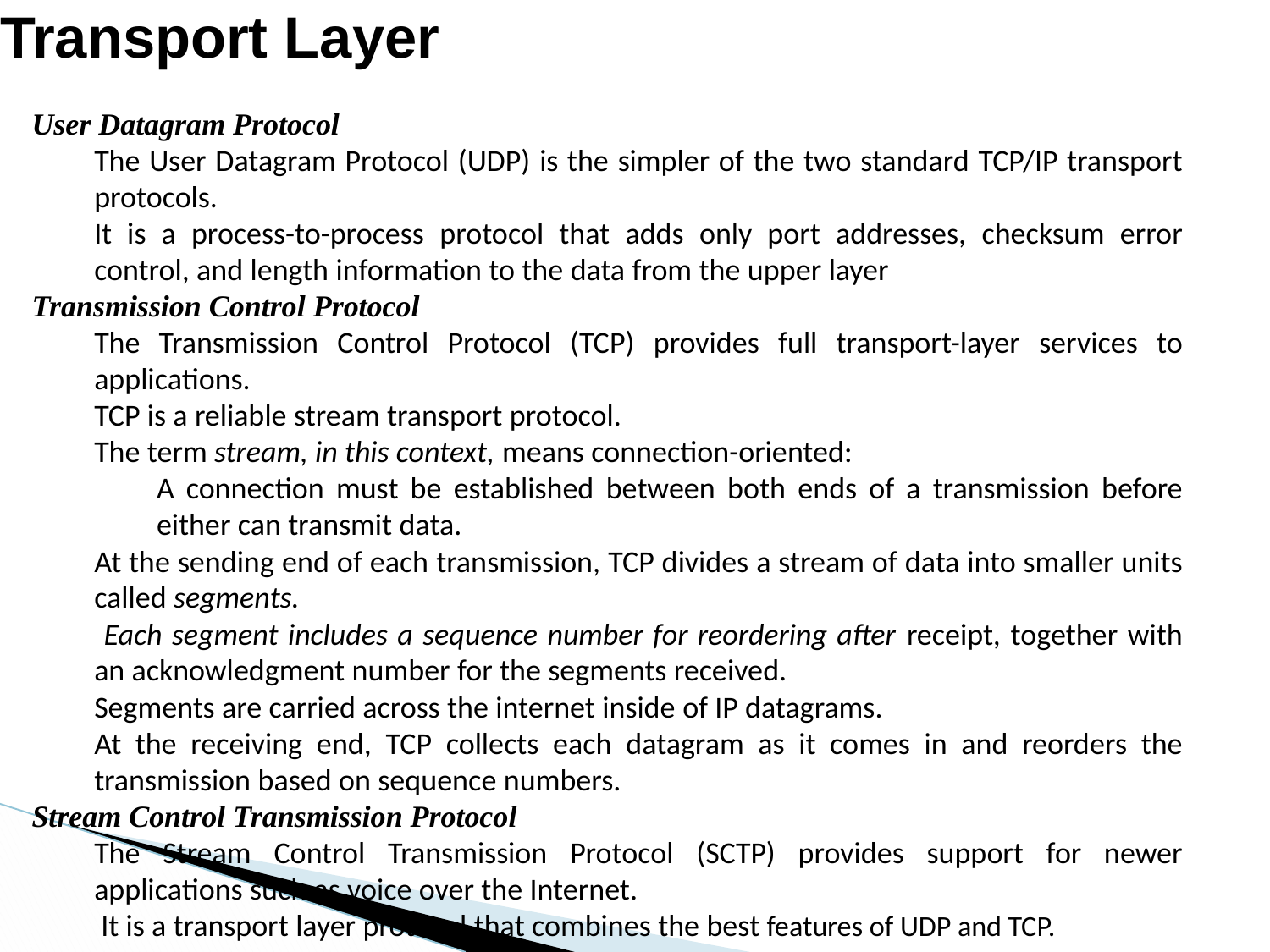

# Transport Layer
User Datagram Protocol
The User Datagram Protocol (UDP) is the simpler of the two standard TCP/IP transport protocols.
It is a process-to-process protocol that adds only port addresses, checksum error control, and length information to the data from the upper layer
Transmission Control Protocol
The Transmission Control Protocol (TCP) provides full transport-layer services to applications.
TCP is a reliable stream transport protocol.
The term stream, in this context, means connection-oriented:
A connection must be established between both ends of a transmission before either can transmit data.
At the sending end of each transmission, TCP divides a stream of data into smaller units called segments.
 Each segment includes a sequence number for reordering after receipt, together with an acknowledgment number for the segments received.
Segments are carried across the internet inside of IP datagrams.
At the receiving end, TCP collects each datagram as it comes in and reorders the transmission based on sequence numbers.
Stream Control Transmission Protocol
The Stream Control Transmission Protocol (SCTP) provides support for newer applications such as voice over the Internet.
 It is a transport layer protocol that combines the best features of UDP and TCP.